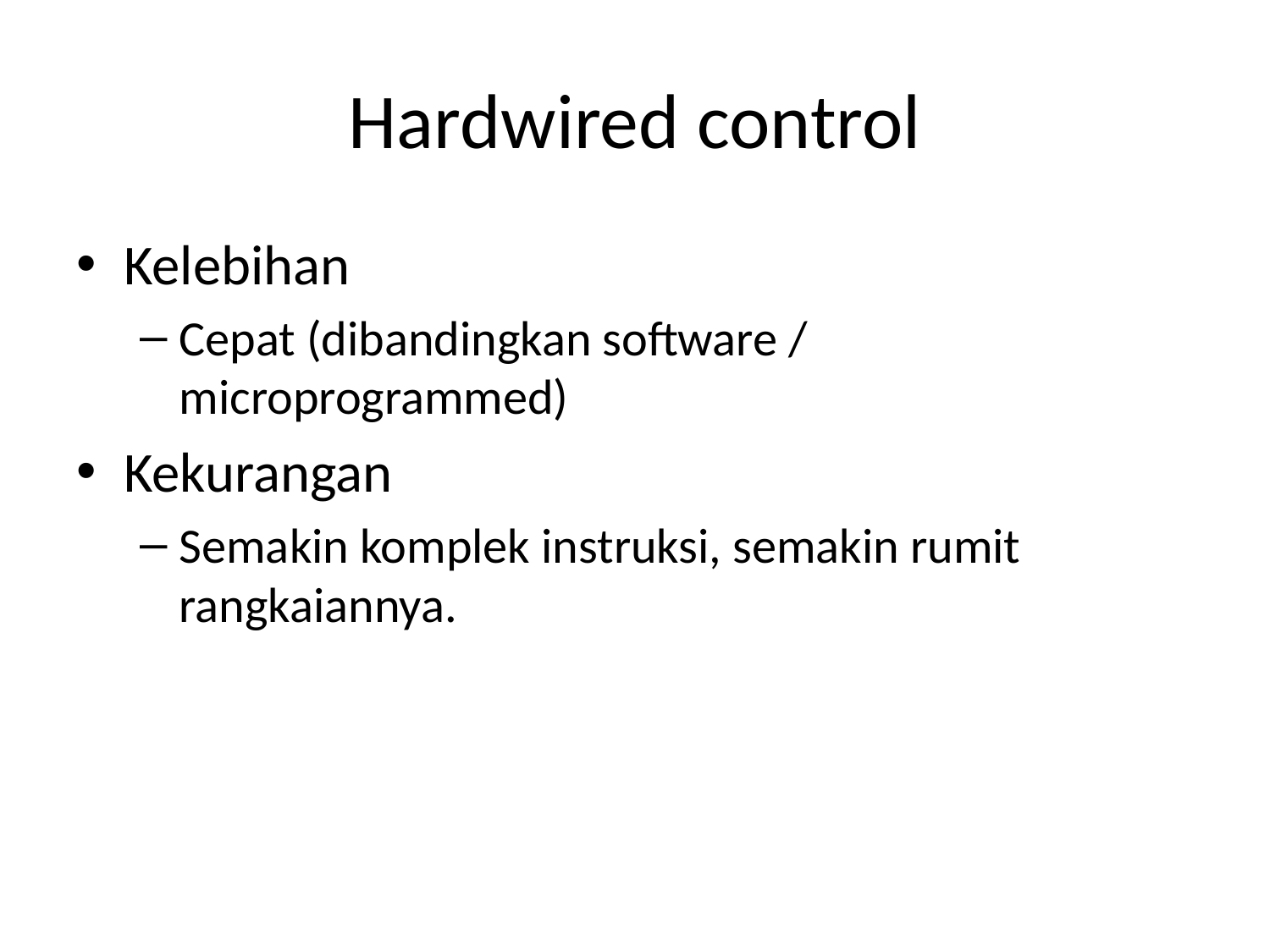

# Hardwired control
Kelebihan
Cepat (dibandingkan software / microprogrammed)
Kekurangan
Semakin komplek instruksi, semakin rumit rangkaiannya.